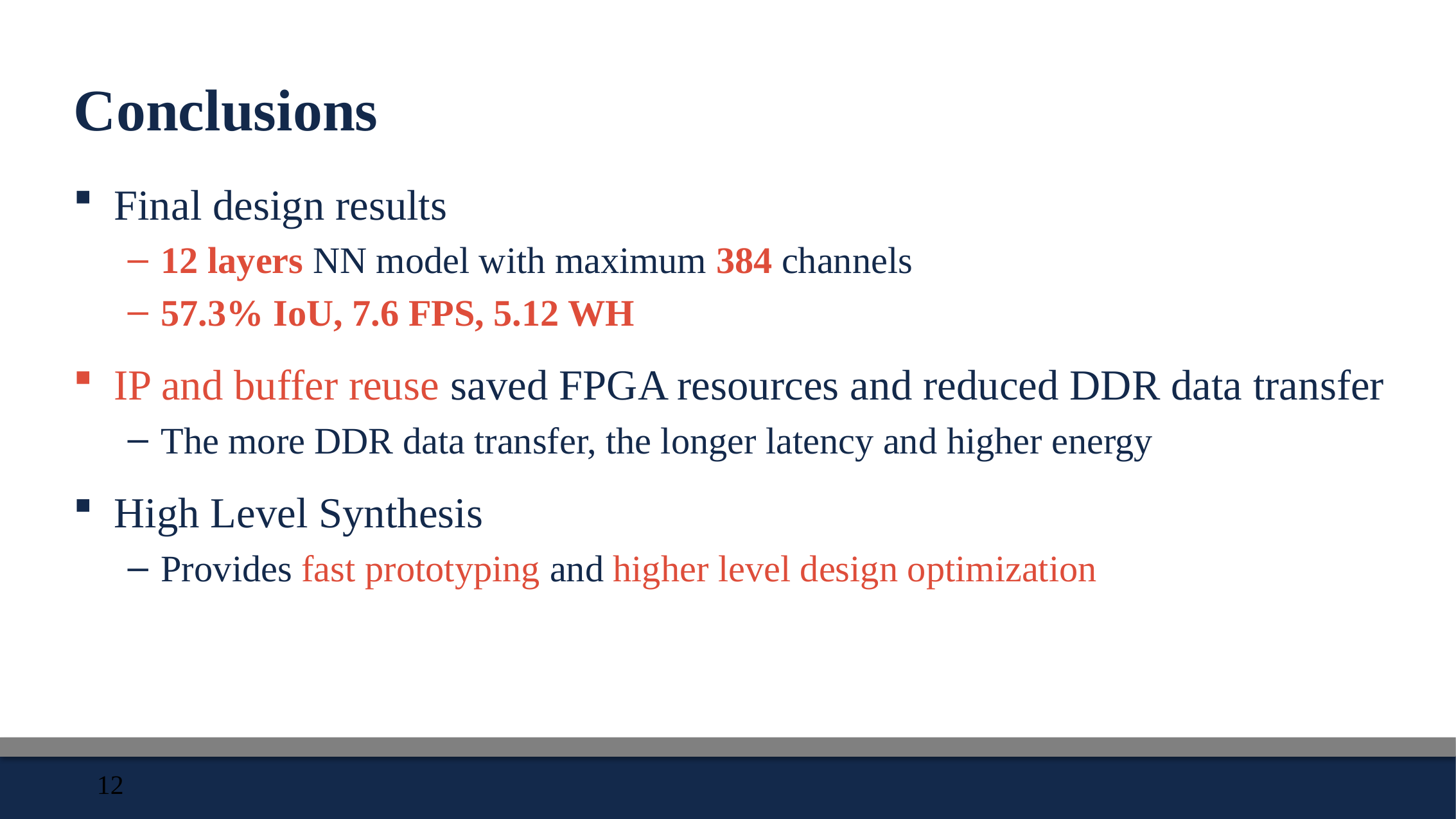

Conclusions
Final design results
12 layers NN model with maximum 384 channels
57.3% IoU, 7.6 FPS, 5.12 WH
IP and buffer reuse saved FPGA resources and reduced DDR data transfer
The more DDR data transfer, the longer latency and higher energy
High Level Synthesis
Provides fast prototyping and higher level design optimization

12